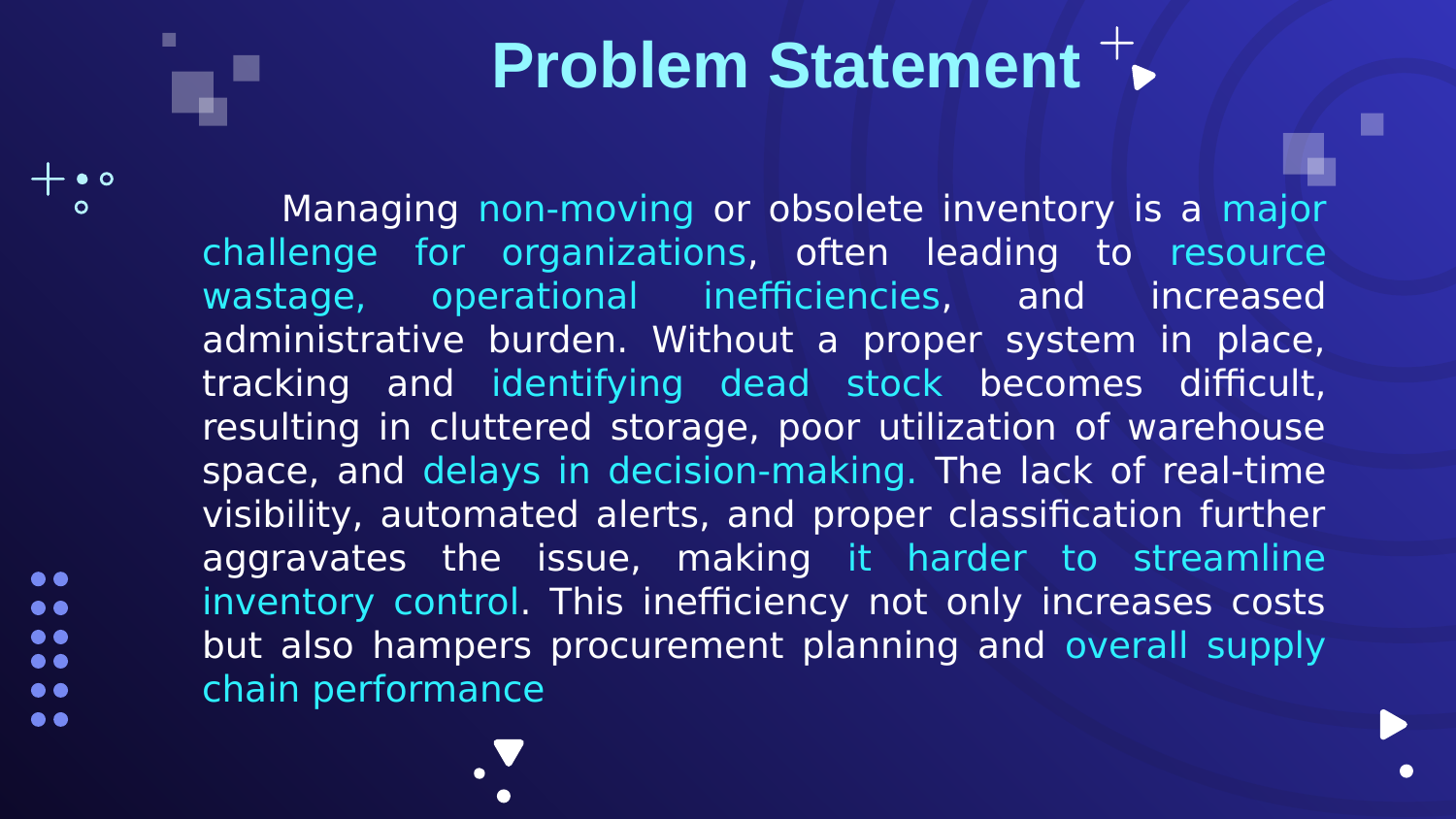

Problem Statement
         Managing non-moving or obsolete inventory is a major challenge for organizations, often leading to resource wastage, operational inefficiencies, and increased administrative burden. Without a proper system in place, tracking and identifying dead stock becomes difficult, resulting in cluttered storage, poor utilization of warehouse space, and delays in decision-making. The lack of real-time visibility, automated alerts, and proper classification further aggravates the issue, making it harder to streamline inventory control. This inefficiency not only increases costs but also hampers procurement planning and overall supply chain performance